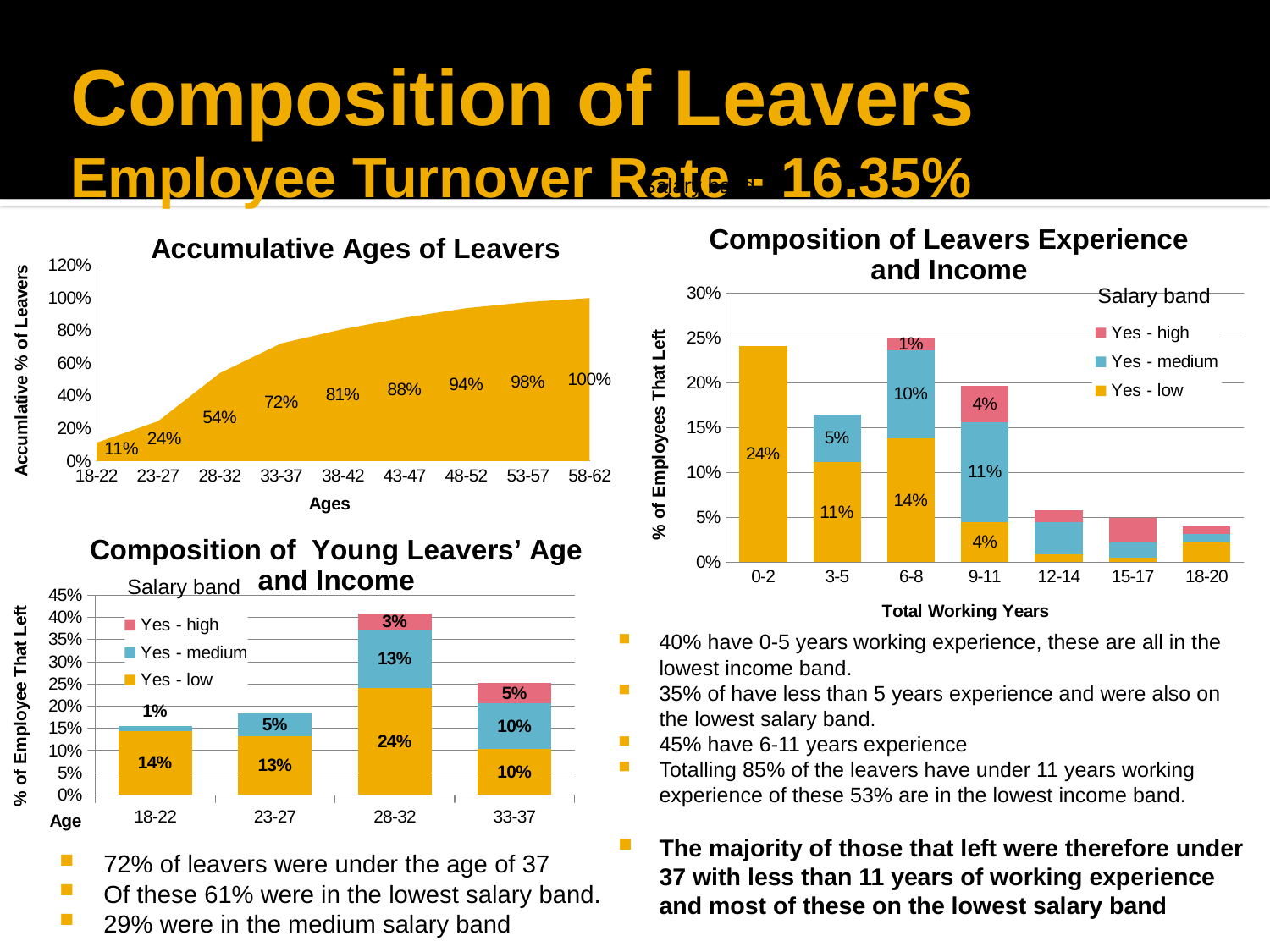

# Composition of Leavers Employee Turnover Rate - 16.35%
Salary band

### Chart: Composition of Leavers Experience and Income

| Category | Yes - low | Yes - medium | Yes - high |
|---|---|---|---|
| 0-2 | 0.24107142857142858 | 0.0 | 0.0 |
| 3-5 | 0.11160714285714286 | 0.05357142857142857 | 0.0 |
| 6-8 | 0.13839285714285715 | 0.09821428571428571 | 0.013392857142857142 |
| 9-11 | 0.044642857142857144 | 0.11160714285714286 | 0.04017857142857143 |
| 12-14 | 0.008928571428571428 | 0.03571428571428571 | 0.013392857142857142 |
| 15-17 | 0.004464285714285714 | 0.017857142857142856 | 0.026785714285714284 |
| 18-20 | 0.022321428571428572 | 0.008928571428571428 | 0.008928571428571428 |

### Chart: Accumulative Ages of Leavers

| Category | Yes |
|---|---|
| 18-22 | 0.11203319502074689 |
| 23-27 | 0.24481327800829875 |
| 28-32 | 0.5394190871369294 |
| 33-37 | 0.7219917012448133 |
| 38-42 | 0.8091286307053942 |
| 43-47 | 0.8796680497925311 |
| 48-52 | 0.9377593360995851 |
| 53-57 | 0.975103734439834 |
| 58-62 | 1.0 |
Salary band

### Chart: Composition of  Young Leavers’ Age and Income

| Category | Yes - low | Yes - medium | Yes - high |
|---|---|---|---|
| 18-22 | 0.14367816091954022 | 0.011494252873563218 | 0.0 |
| 23-27 | 0.13218390804597702 | 0.05172413793103448 | 0.0 |
| 28-32 | 0.2413793103448276 | 0.13218390804597702 | 0.034482758620689655 |
| 33-37 | 0.10344827586206896 | 0.10344827586206896 | 0.04597701149425287 |
Salary band
40% have 0-5 years working experience, these are all in the lowest income band.
35% of have less than 5 years experience and were also on the lowest salary band.
45% have 6-11 years experience
Totalling 85% of the leavers have under 11 years working experience of these 53% are in the lowest income band.

The majority of those that left were therefore under 37 with less than 11 years of working experience and most of these on the lowest salary band
72% of leavers were under the age of 37
Of these 61% were in the lowest salary band.
29% were in the medium salary band